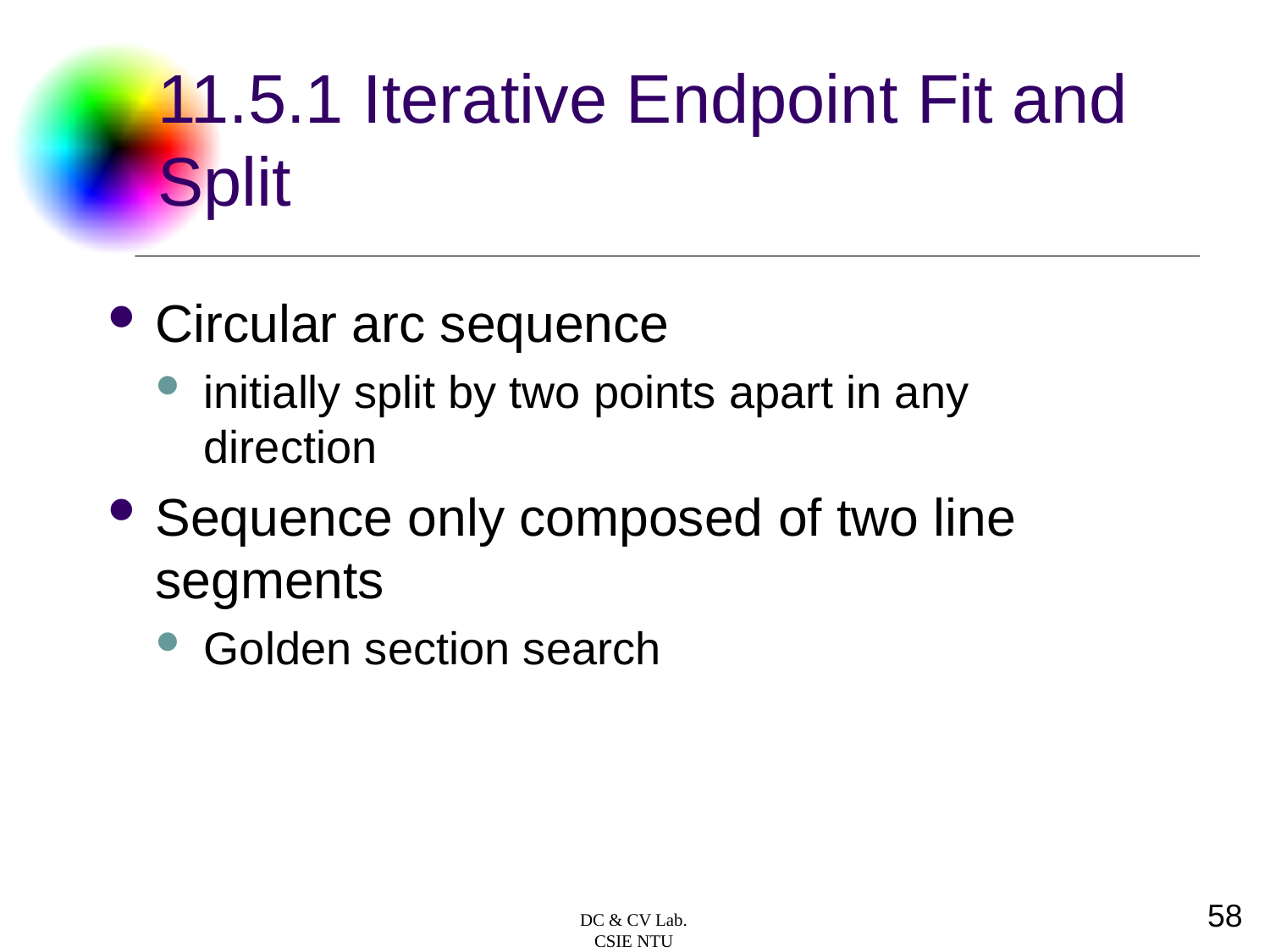

# 11.5.1 Iterative Endpoint Fit and Split
Circular arc sequence
initially split by two points apart in any 	direction
Sequence only composed of two line segments
Golden section search
58
DC & CV Lab.
CSIE NTU